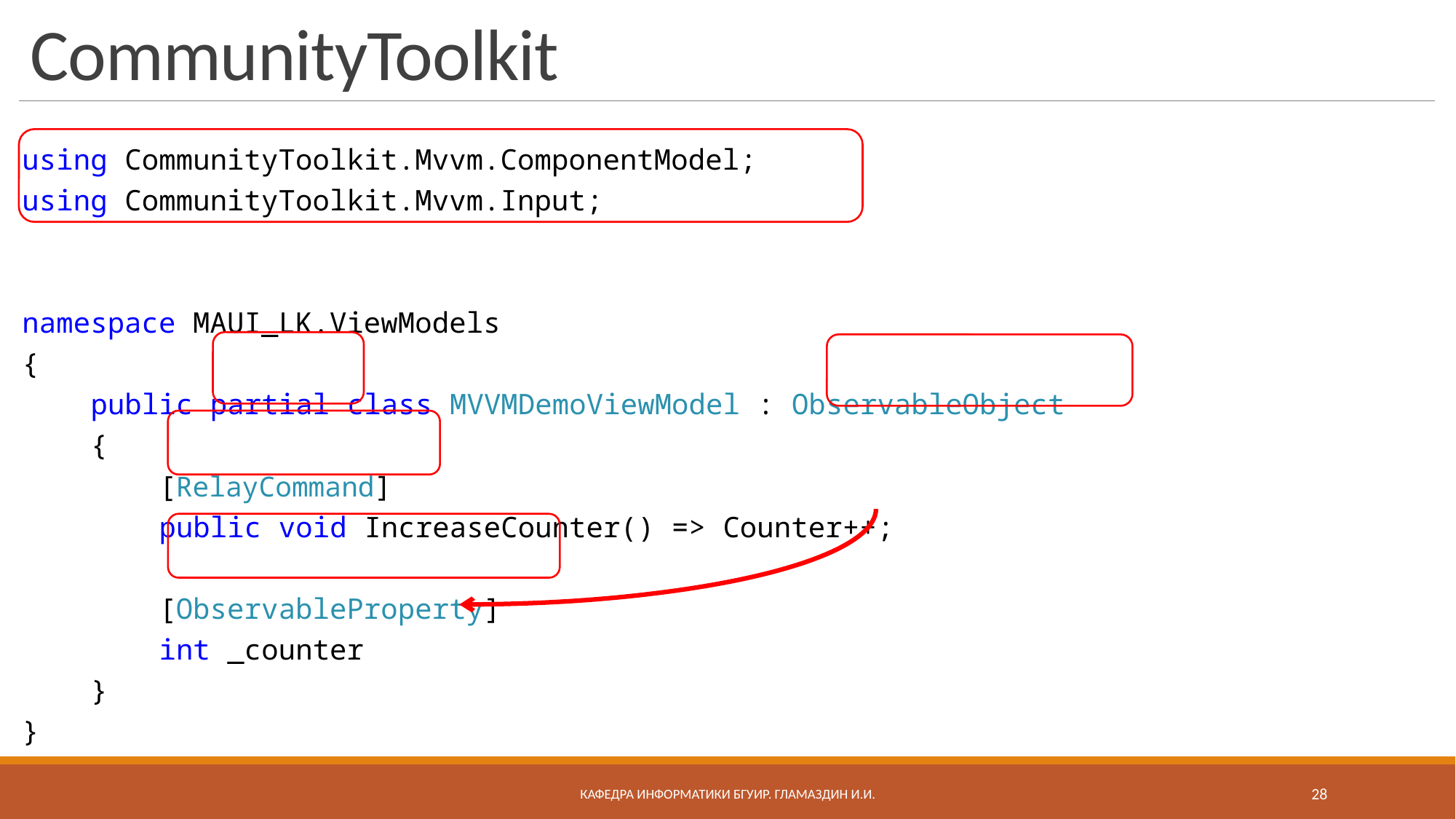

# CommunityToolkit

using CommunityToolkit.Mvvm.ComponentModel;
using CommunityToolkit.Mvvm.Input;

namespace MAUI_LK.ViewModels
{
    public partial class MVVMDemoViewModel : ObservableObject
    {
        [RelayCommand]
        public void IncreaseCounter() => Counter++;

        [ObservableProperty]
        int _counter
    }
}

Кафедра информатики бгуир. Гламаздин И.и.
28